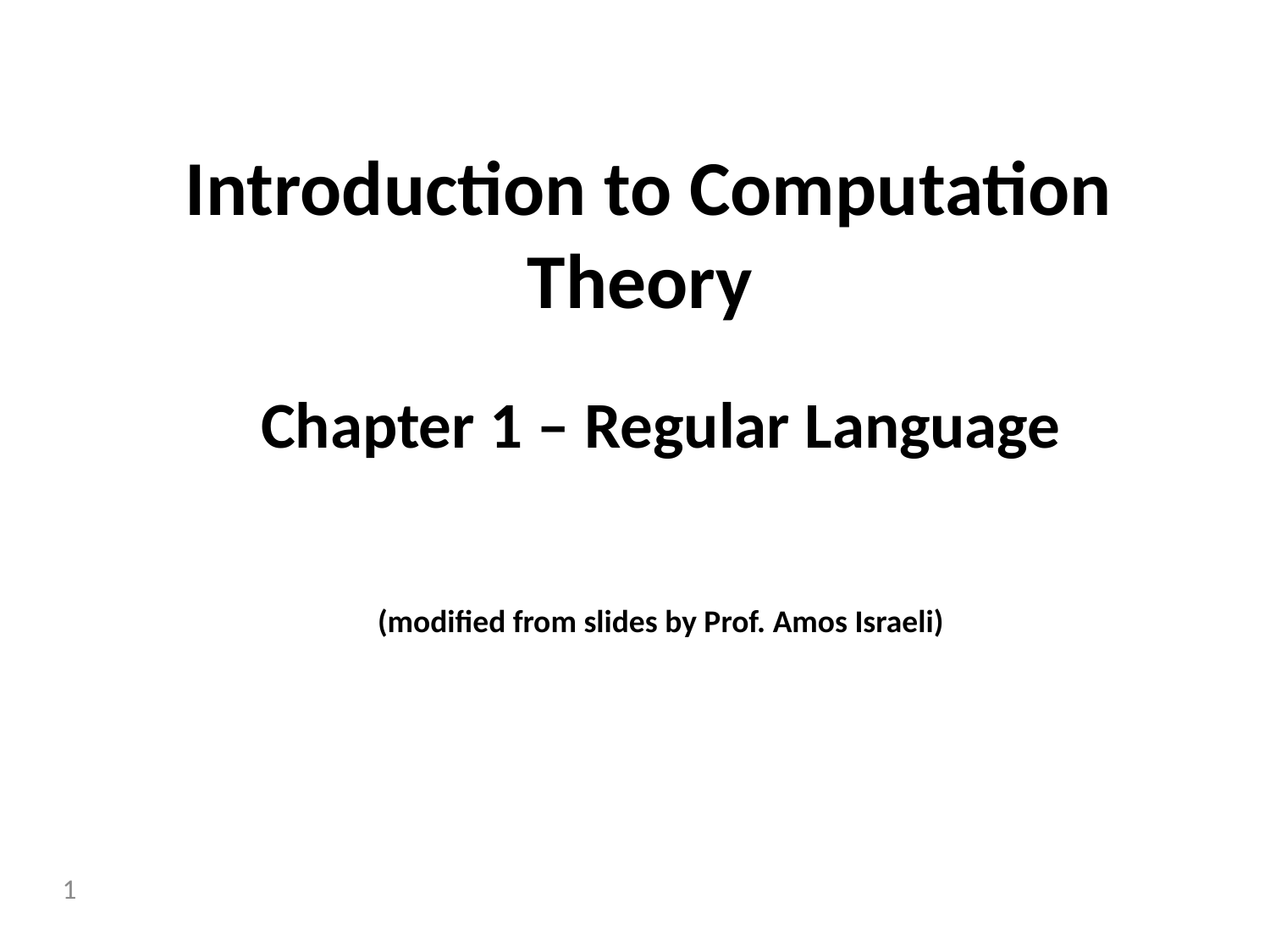

# Introduction to Computation Theory
Chapter 1 – Regular Language

(modified from slides by Prof. Amos Israeli)

1